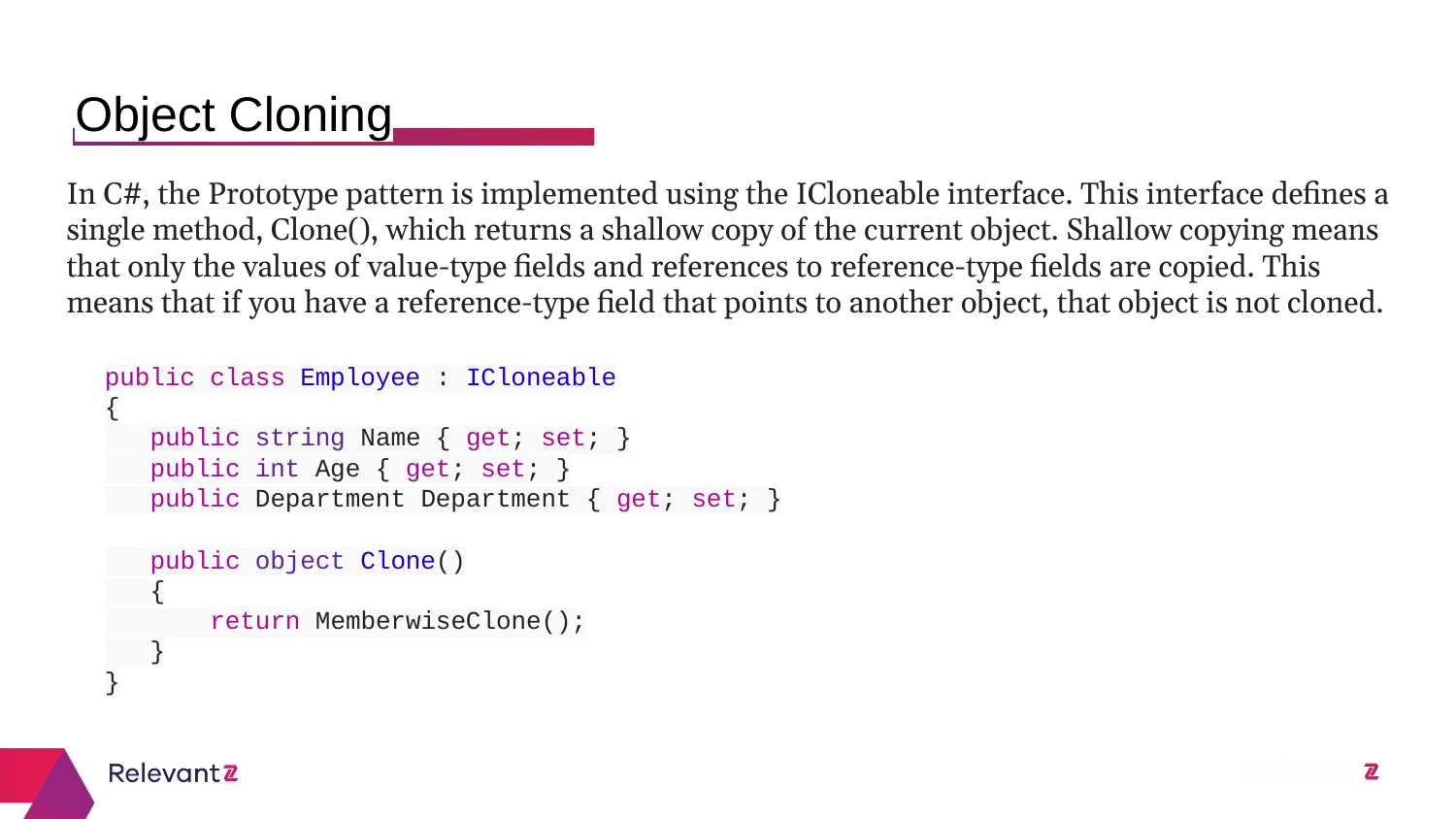

Object Cloning
In C#, the Prototype pattern is implemented using the ICloneable interface. This interface defines a single method, Clone(), which returns a shallow copy of the current object. Shallow copying means that only the values of value-type fields and references to reference-type fields are copied. This means that if you have a reference-type field that points to another object, that object is not cloned.
public class Employee : ICloneable
{
   public string Name { get; set; }
   public int Age { get; set; }
   public Department Department { get; set; }

   public object Clone()
   {
       return MemberwiseClone();
   }
}